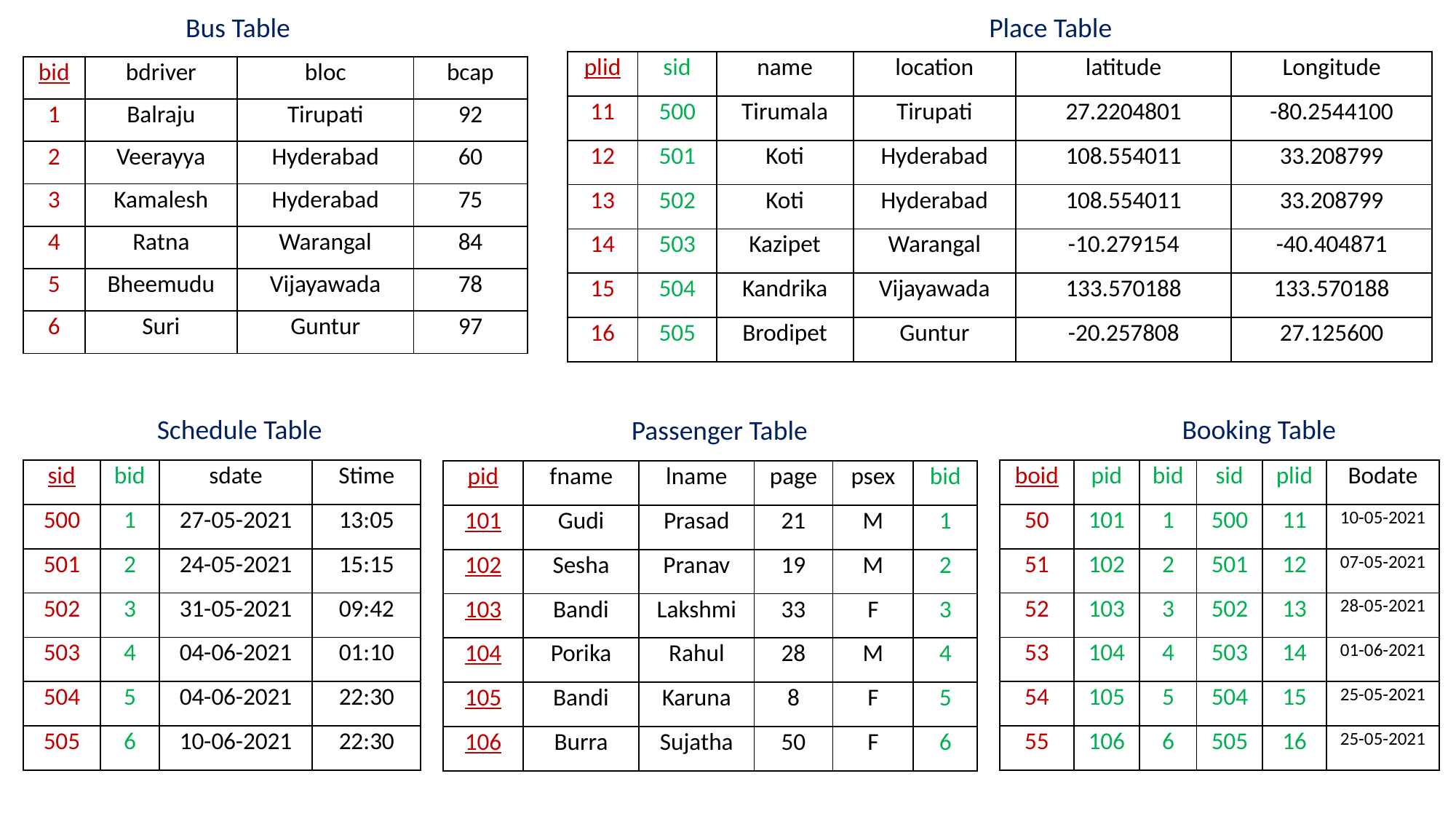

Bus Table
Place Table
| plid | sid | name | location | latitude | Longitude |
| --- | --- | --- | --- | --- | --- |
| 11 | 500 | Tirumala | Tirupati | 27.2204801 | -80.2544100 |
| 12 | 501 | Koti | Hyderabad | 108.554011 | 33.208799 |
| 13 | 502 | Koti | Hyderabad | 108.554011 | 33.208799 |
| 14 | 503 | Kazipet | Warangal | -10.279154 | -40.404871 |
| 15 | 504 | Kandrika | Vijayawada | 133.570188 | 133.570188 |
| 16 | 505 | Brodipet | Guntur | -20.257808 | 27.125600 |
| bid | bdriver | bloc | bcap |
| --- | --- | --- | --- |
| 1 | Balraju | Tirupati | 92 |
| 2 | Veerayya | Hyderabad | 60 |
| 3 | Kamalesh | Hyderabad | 75 |
| 4 | Ratna | Warangal | 84 |
| 5 | Bheemudu | Vijayawada | 78 |
| 6 | Suri | Guntur | 97 |
Schedule Table
Booking Table
Passenger Table
| sid | bid | sdate | Stime |
| --- | --- | --- | --- |
| 500 | 1 | 27-05-2021 | 13:05 |
| 501 | 2 | 24-05-2021 | 15:15 |
| 502 | 3 | 31-05-2021 | 09:42 |
| 503 | 4 | 04-06-2021 | 01:10 |
| 504 | 5 | 04-06-2021 | 22:30 |
| 505 | 6 | 10-06-2021 | 22:30 |
| boid | pid | bid | sid | plid | Bodate |
| --- | --- | --- | --- | --- | --- |
| 50 | 101 | 1 | 500 | 11 | 10-05-2021 |
| 51 | 102 | 2 | 501 | 12 | 07-05-2021 |
| 52 | 103 | 3 | 502 | 13 | 28-05-2021 |
| 53 | 104 | 4 | 503 | 14 | 01-06-2021 |
| 54 | 105 | 5 | 504 | 15 | 25-05-2021 |
| 55 | 106 | 6 | 505 | 16 | 25-05-2021 |
| pid | fname | lname | page | psex | bid |
| --- | --- | --- | --- | --- | --- |
| 101 | Gudi | Prasad | 21 | M | 1 |
| 102 | Sesha | Pranav | 19 | M | 2 |
| 103 | Bandi | Lakshmi | 33 | F | 3 |
| 104 | Porika | Rahul | 28 | M | 4 |
| 105 | Bandi | Karuna | 8 | F | 5 |
| 106 | Burra | Sujatha | 50 | F | 6 |